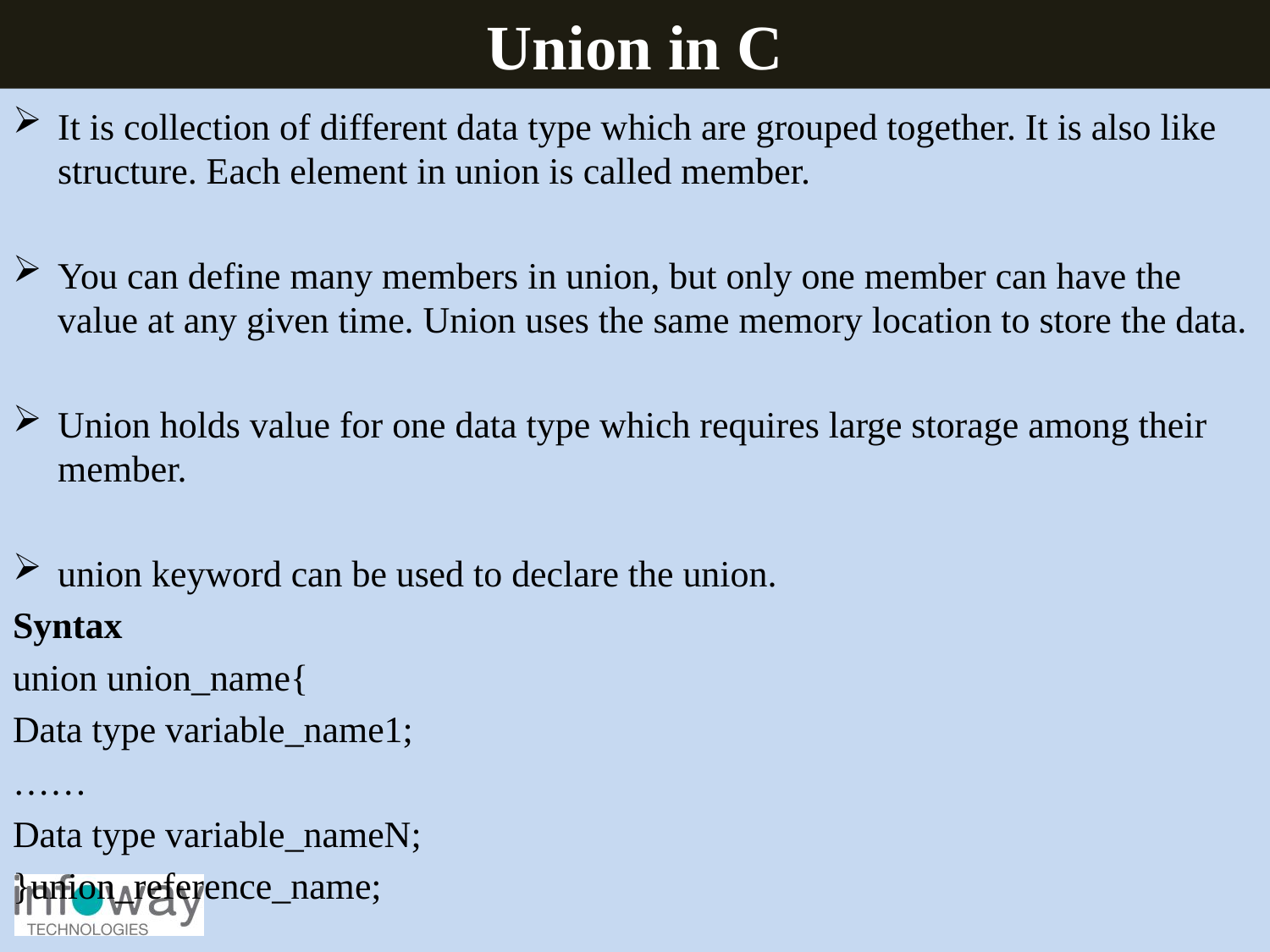

Union in C
It is collection of different data type which are grouped together. It is also like structure. Each element in union is called member.

You can define many members in union, but only one member can have the value at any given time. Union uses the same memory location to store the data.

Union holds value for one data type which requires large storage among their member.

union keyword can be used to declare the union.
Syntax
union union_name{
Data type variable_name1;
……
Data type variable_nameN;
}union_reference_name;